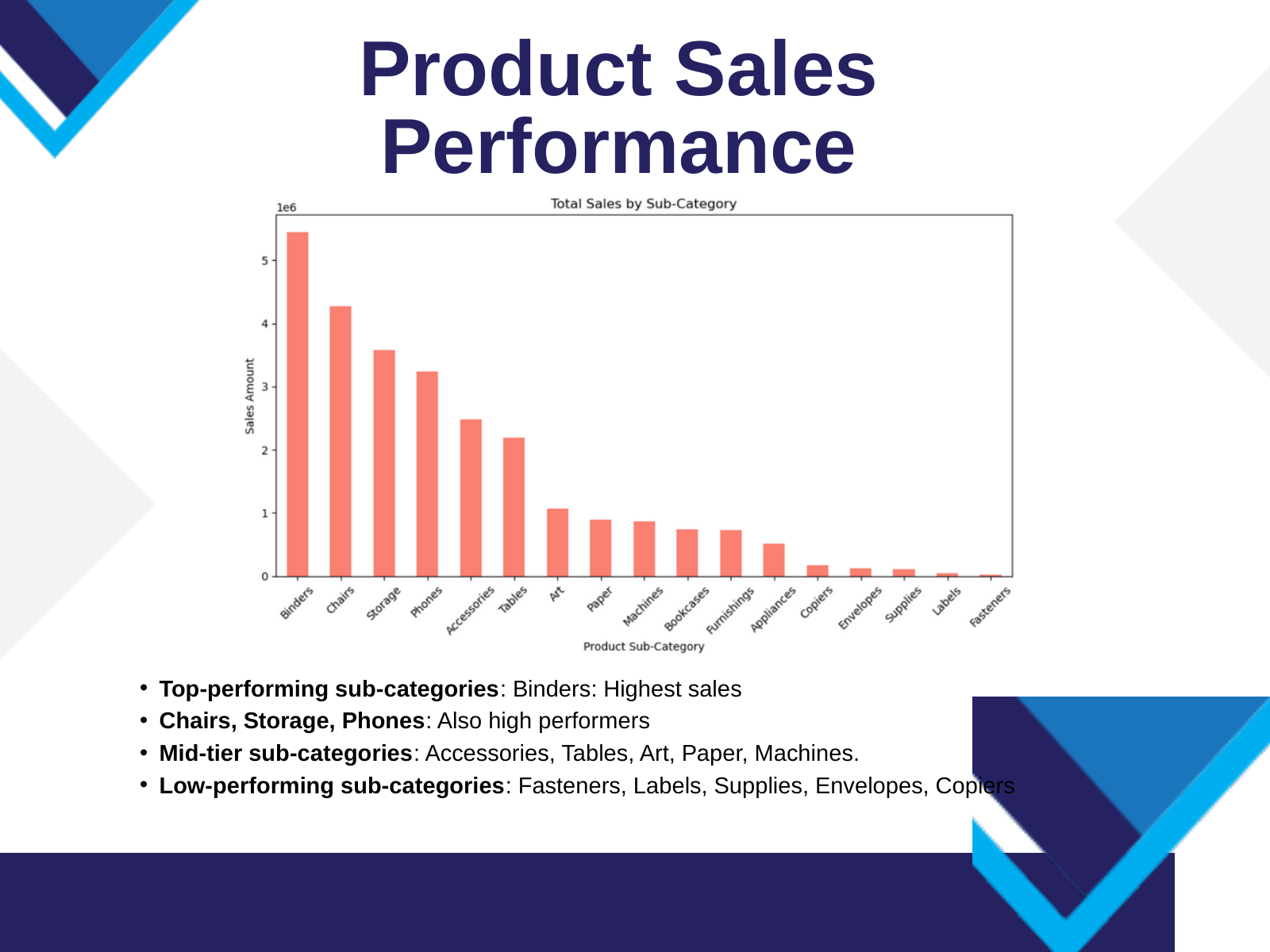

Product Sales Performance

Top-performing sub-categories: Binders: Highest sales
Chairs, Storage, Phones: Also high performers
Mid-tier sub-categories: Accessories, Tables, Art, Paper, Machines.
Low-performing sub-categories: Fasteners, Labels, Supplies, Envelopes, Copiers